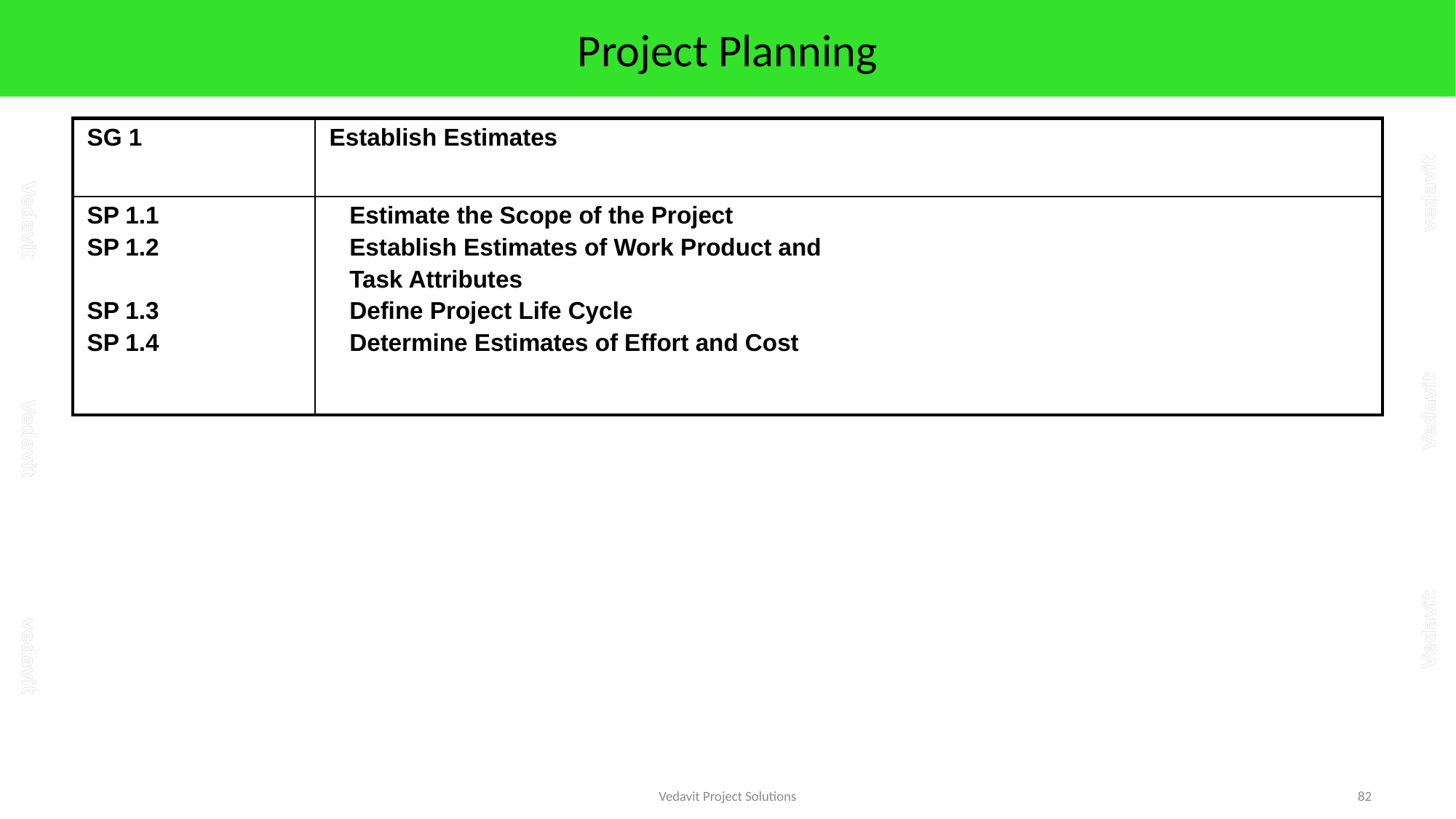

# Project Planning
| SG 1 | Establish Estimates |
| --- | --- |
| SP 1.1 SP 1.2 SP 1.3 SP 1.4 | Estimate the Scope of the Project Establish Estimates of Work Product and Task Attributes Define Project Life Cycle Determine Estimates of Effort and Cost |
Vedavit Project Solutions
82